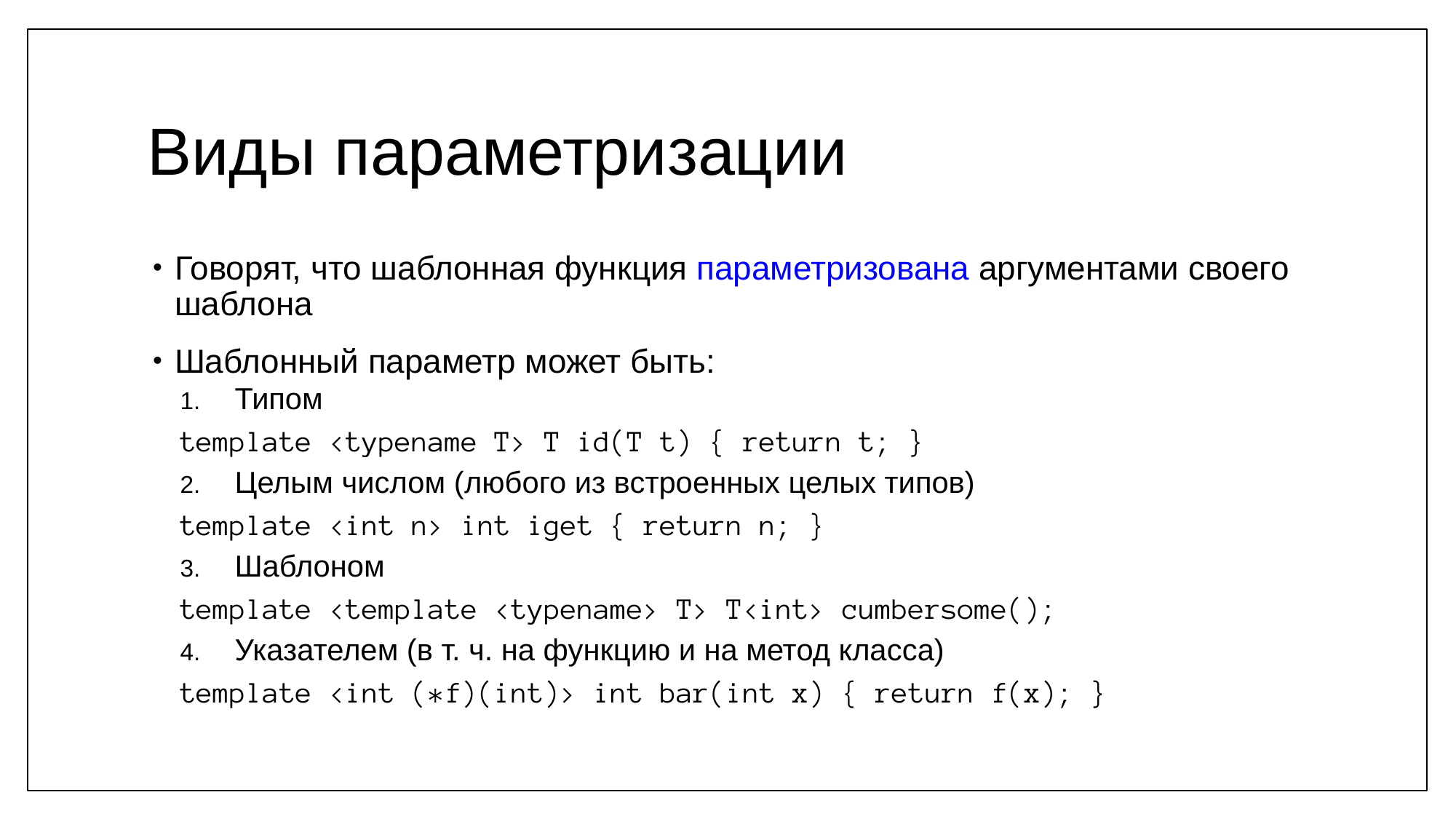

# Виды параметризации
Говорят, что шаблонная функция параметризована аргументами своего шаблона
Шаблонный параметр может быть:
Типом
template <typename T> T id(T t) { return t; }
Целым числом (любого из встроенных целых типов)
template <int n> int iget { return n; }
Шаблоном
template <template <typename> T> T<int> cumbersome();
Указателем (в т. ч. на функцию и на метод класса)
template <int (*f)(int)> int bar(int x) { return f(x); }